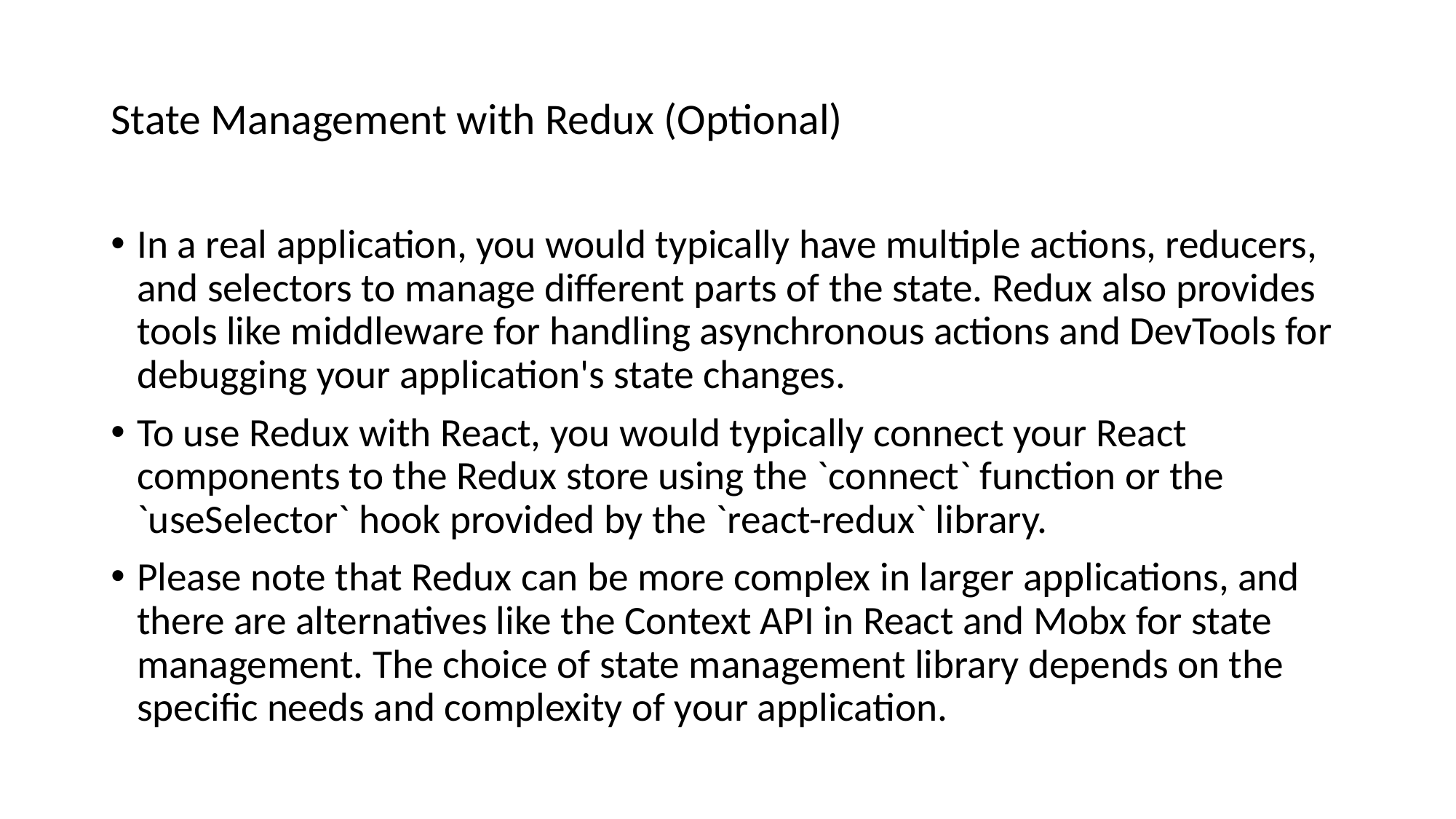

# State Management with Redux (Optional)
In a real application, you would typically have multiple actions, reducers, and selectors to manage different parts of the state. Redux also provides tools like middleware for handling asynchronous actions and DevTools for debugging your application's state changes.
To use Redux with React, you would typically connect your React components to the Redux store using the `connect` function or the `useSelector` hook provided by the `react-redux` library.
Please note that Redux can be more complex in larger applications, and there are alternatives like the Context API in React and Mobx for state management. The choice of state management library depends on the specific needs and complexity of your application.